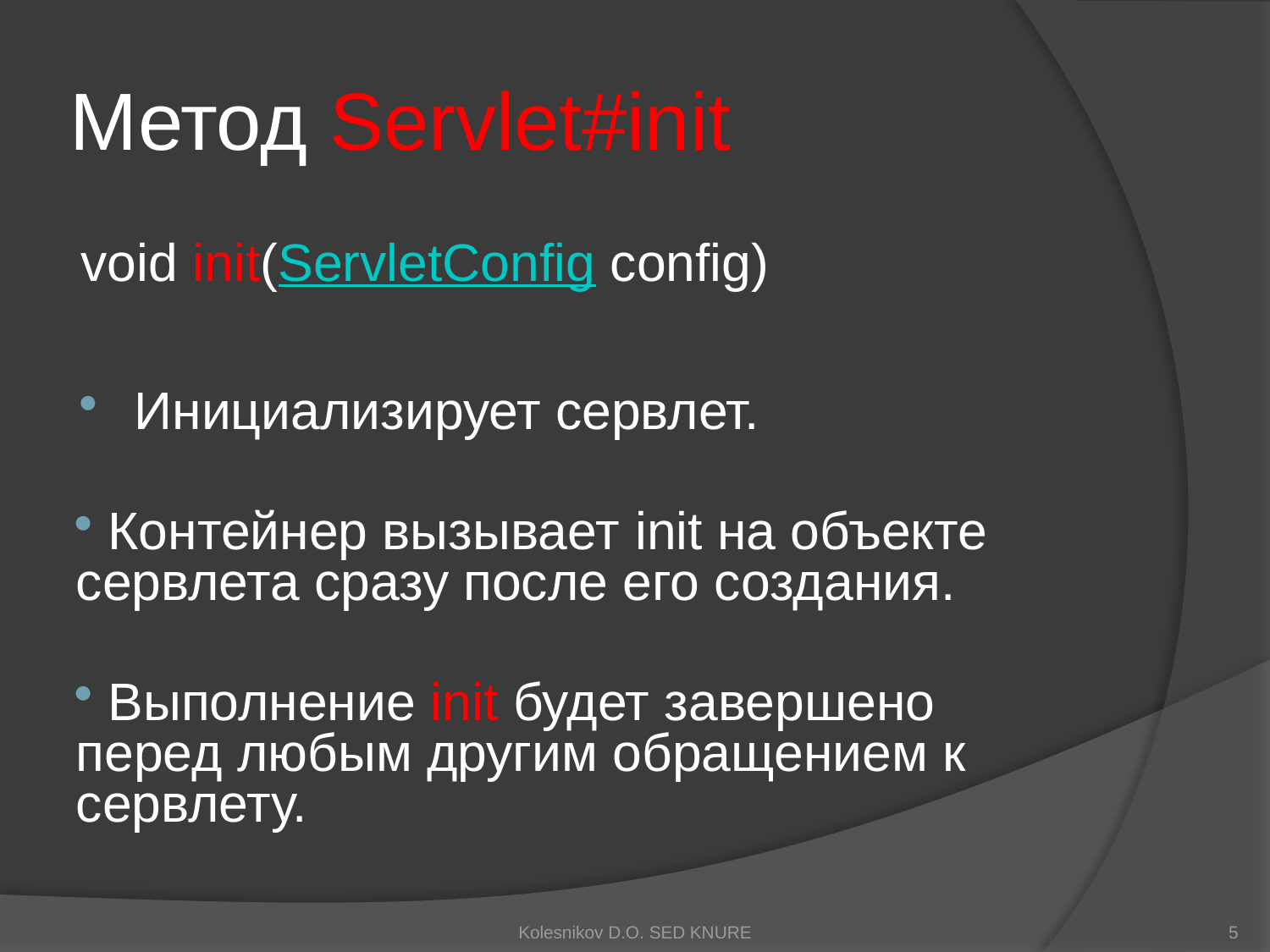

# Метод Servlet#init
void init(ServletConfig config)

Инициализирует сервлет.

 Контейнер вызывает init на объекте сервлета сразу после его создания.

 Выполнение init будет завершено перед любым другим обращением к сервлету.
Kolesnikov D.O. SED KNURE
5